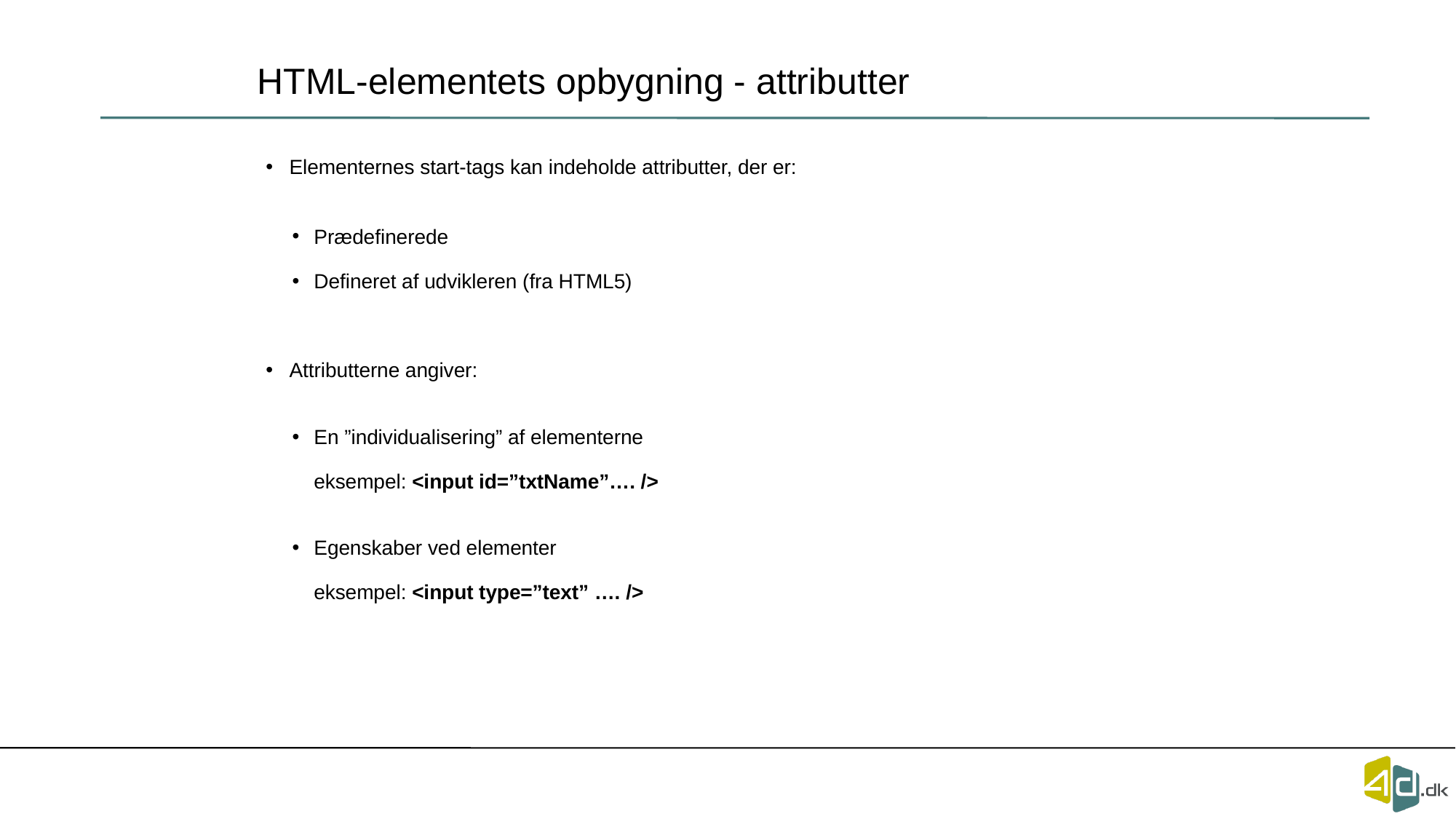

# HTML-elementets opbygning - attributter
Elementernes start-tags kan indeholde attributter, der er:
Prædefinerede
Defineret af udvikleren (fra HTML5)
Attributterne angiver:
En ”individualisering” af elementerne
eksempel: <input id=”txtName”…. />
Egenskaber ved elementer
eksempel: <input type=”text” …. />